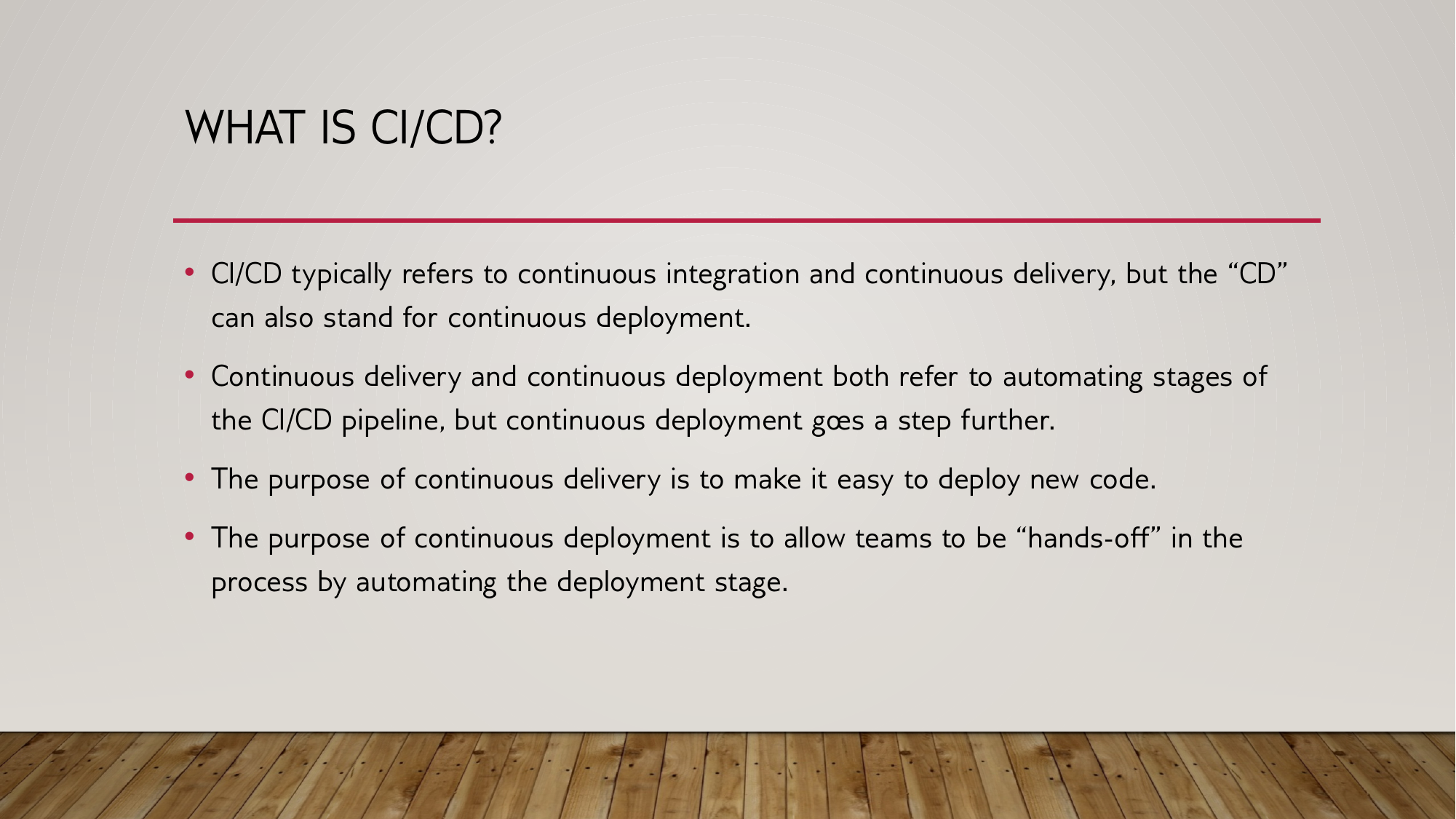

# What is CI/CD?
CI/CD typically refers to continuous integration and continuous delivery, but the “CD” can also stand for continuous deployment.
Continuous delivery and continuous deployment both refer to automating stages of the CI/CD pipeline, but continuous deployment goes a step further.
The purpose of continuous delivery is to make it easy to deploy new code.
The purpose of continuous deployment is to allow teams to be “hands-off” in the process by automating the deployment stage.